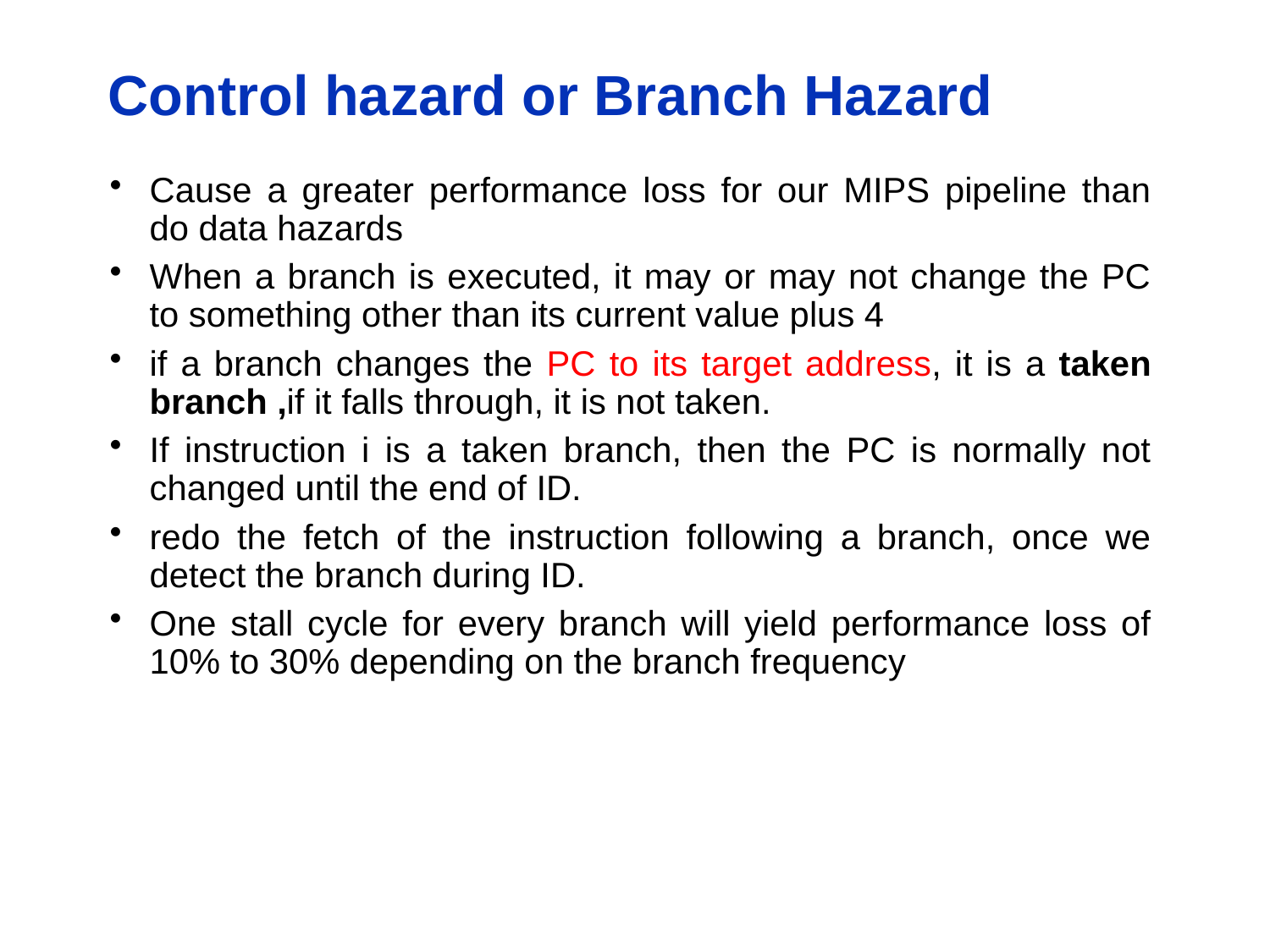

# Control hazard or Branch Hazard
Cause a greater performance loss for our MIPS pipeline than do data hazards
When a branch is executed, it may or may not change the PC to something other than its current value plus 4
if a branch changes the PC to its target address, it is a taken branch ,if it falls through, it is not taken.
If instruction i is a taken branch, then the PC is normally not changed until the end of ID.
redo the fetch of the instruction following a branch, once we detect the branch during ID.
One stall cycle for every branch will yield performance loss of 10% to 30% depending on the branch frequency